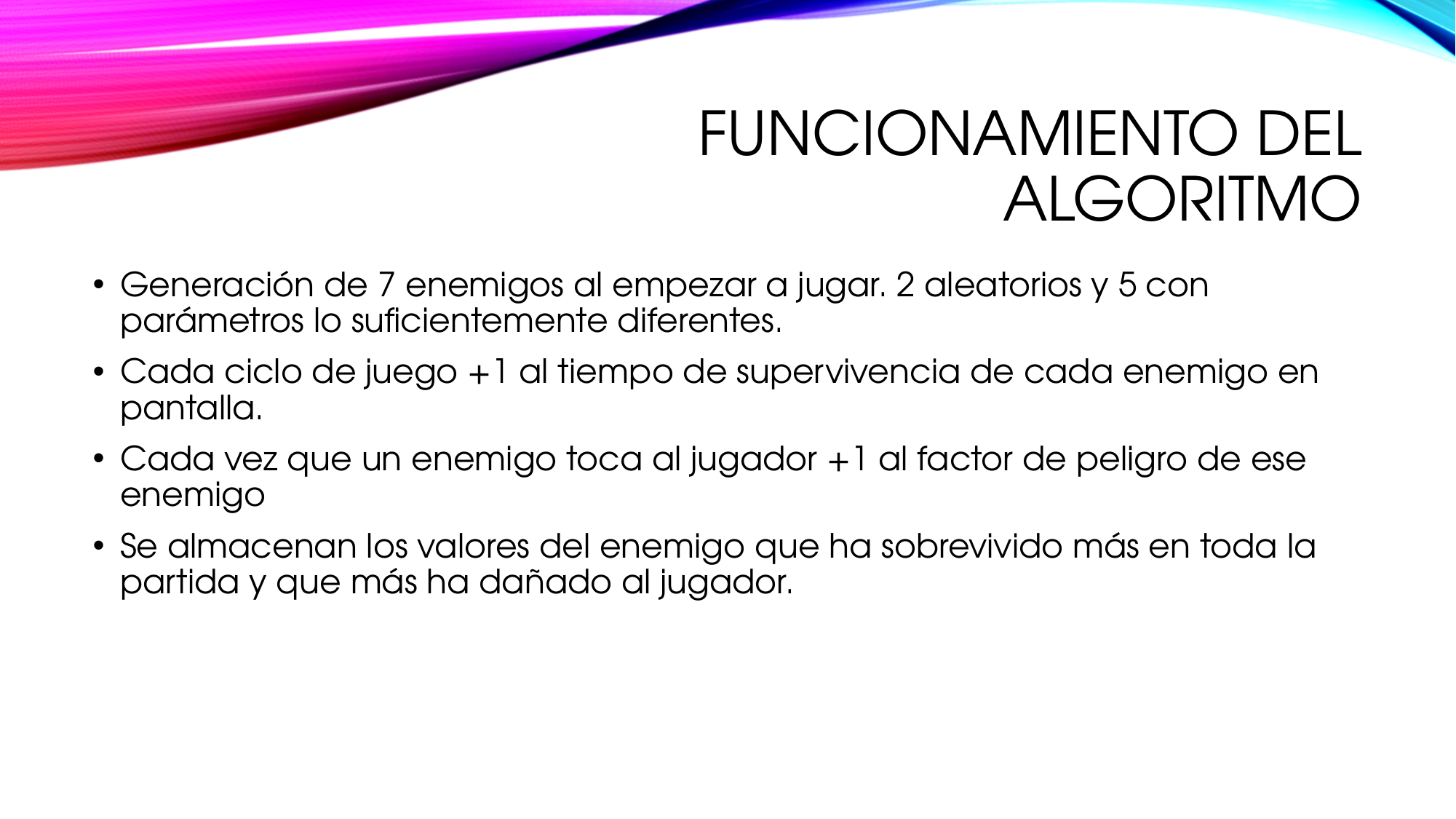

# Funcionamiento del algoritmo
Generación de 7 enemigos al empezar a jugar. 2 aleatorios y 5 con parámetros lo suficientemente diferentes.
Cada ciclo de juego +1 al tiempo de supervivencia de cada enemigo en pantalla.
Cada vez que un enemigo toca al jugador +1 al factor de peligro de ese enemigo
Se almacenan los valores del enemigo que ha sobrevivido más en toda la partida y que más ha dañado al jugador.